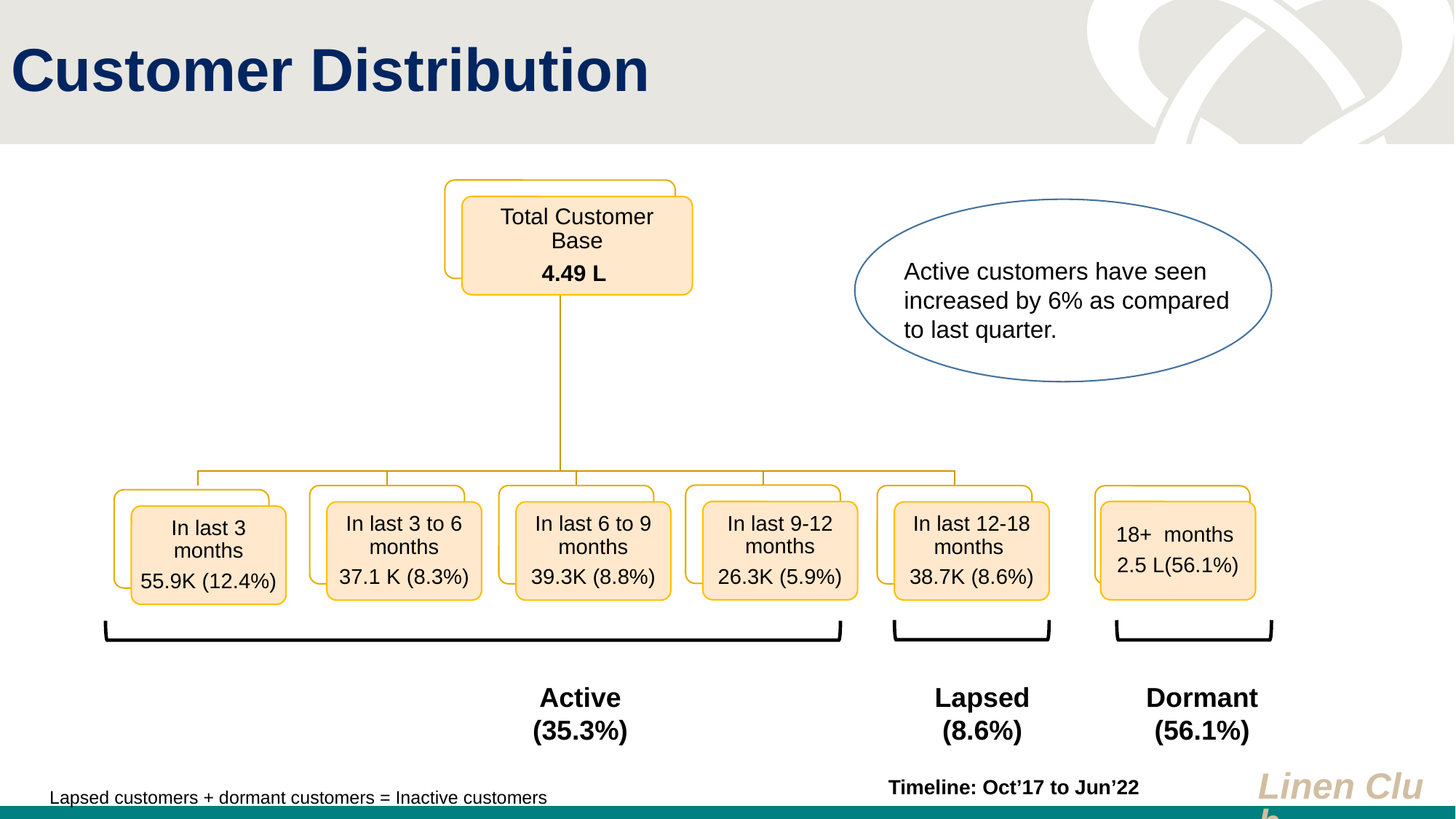

# Customer Distribution

Active (35.3%)
Dormant (56.1%)
Lapsed (8.6%)

Total Customer Base
4.49 L

18+  months
2.5 L(56.1%)

In last 9-12 months
26.3K (5.9%)

In last 3 to 6 months
37.1 K (8.3%)

In last 6 to 9 months
39.3K (8.8%)

In last 12-18 months
38.7K (8.6%)

In last 3 months
55.9K (12.4%)

Active customers have seen increased by 6% as compared to last quarter.
Linen Club
Timeline: Oct’17 to Jun’22
Lapsed customers + dormant customers = Inactive customers